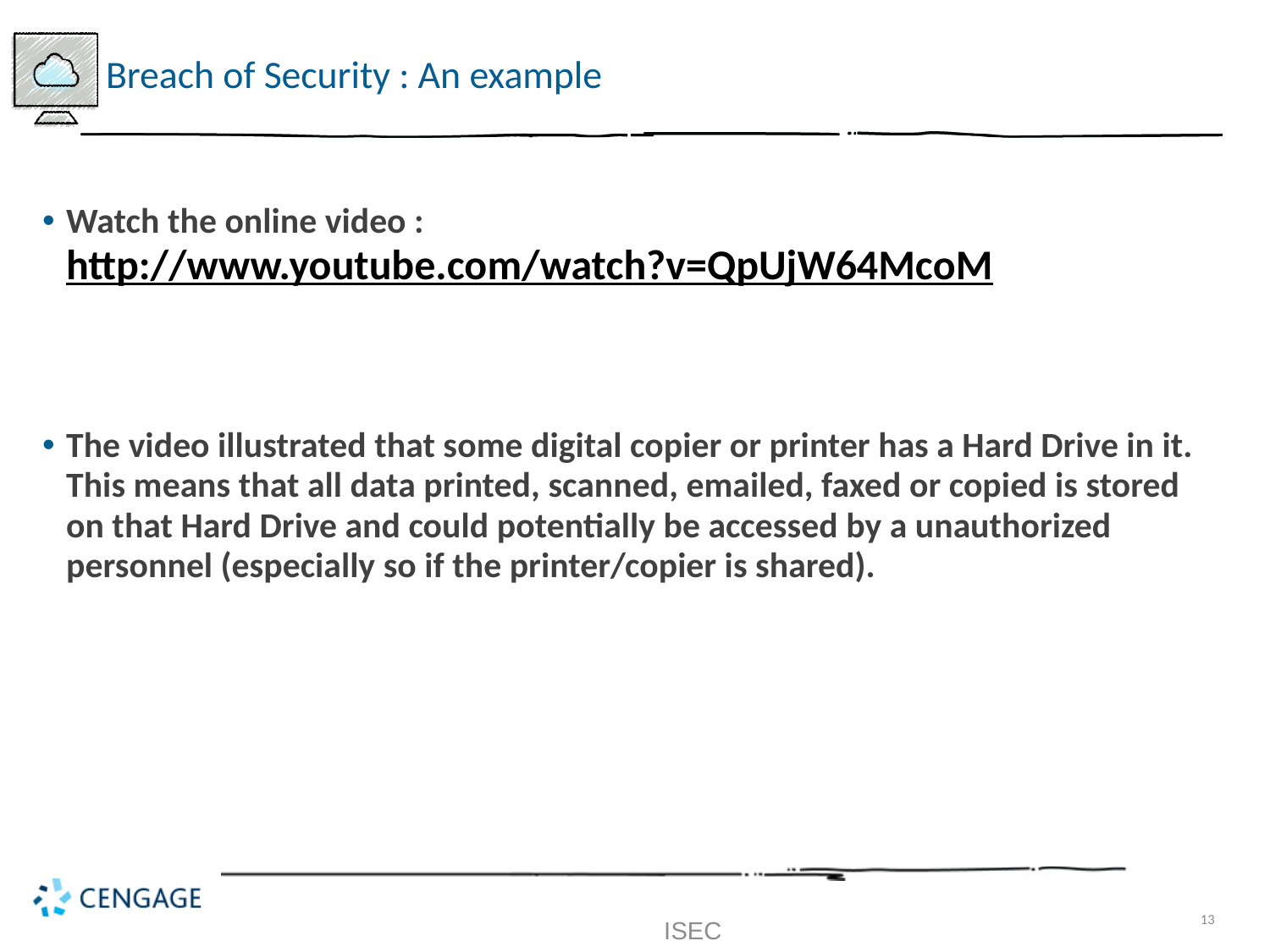

13
# Breach of Security : An example
Watch the online video : http://www.youtube.com/watch?v=QpUjW64McoM

The video illustrated that some digital copier or printer has a Hard Drive in it. This means that all data printed, scanned, emailed, faxed or copied is stored on that Hard Drive and could potentially be accessed by a unauthorized personnel (especially so if the printer/copier is shared).

ISEC